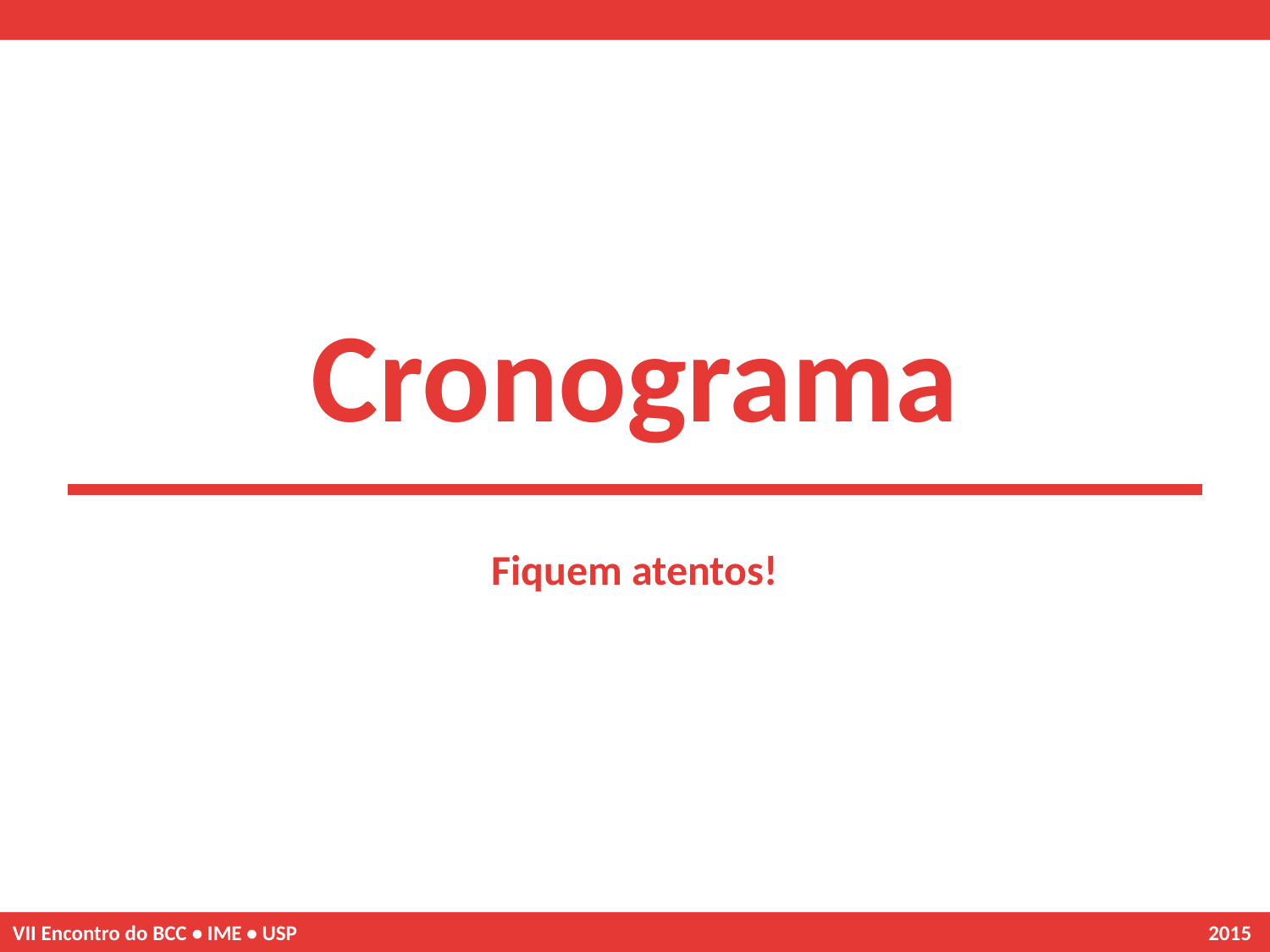

Cronograma
Fiquem atentos!
VII Encontro do BCC • IME • USP                                                                                                                                                                                            2015